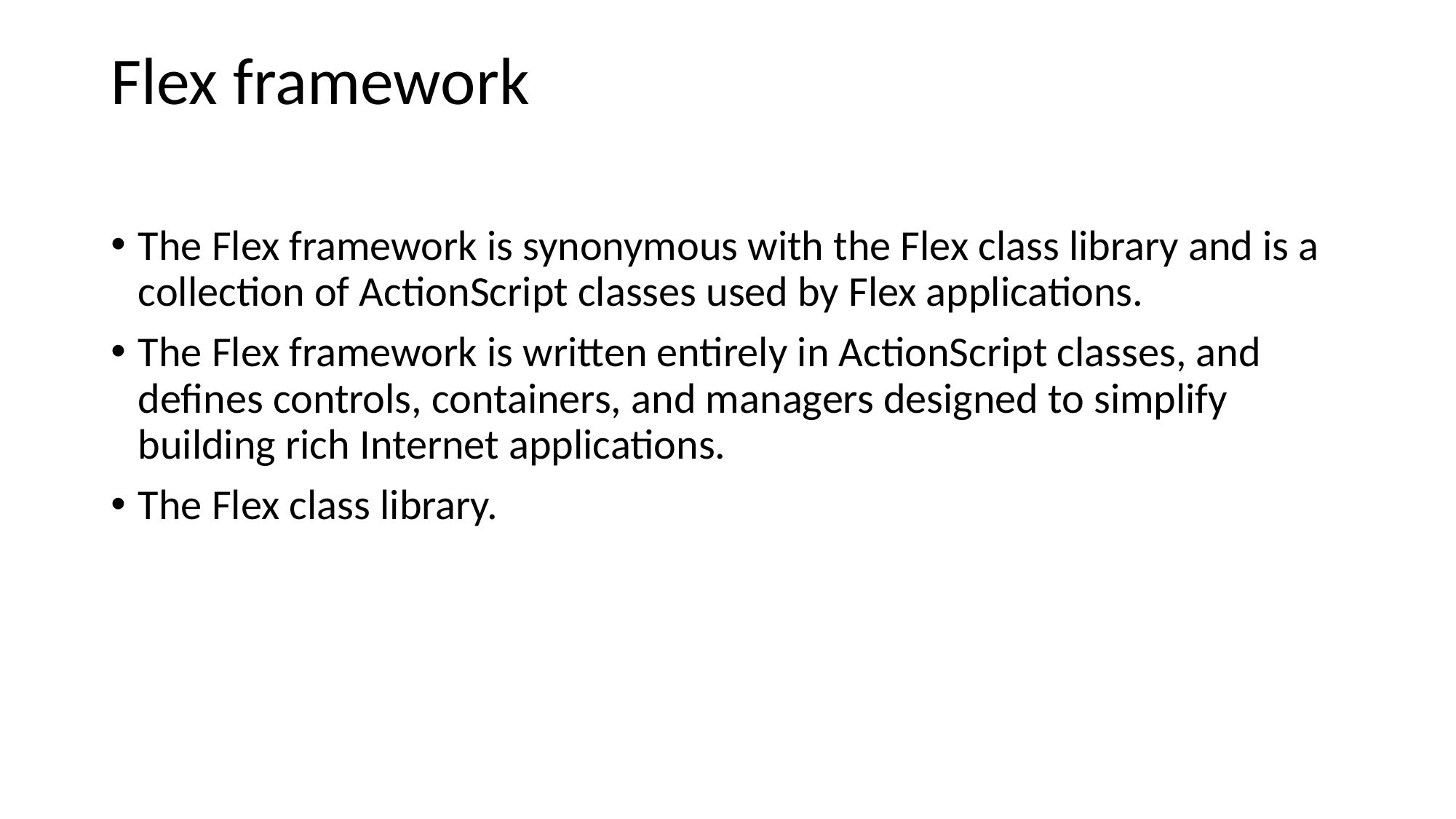

# Flex framework
The Flex framework is synonymous with the Flex class library and is a collection of ActionScript classes used by Flex applications.
The Flex framework is written entirely in ActionScript classes, and defines controls, containers, and managers designed to simplify building rich Internet applications.
The Flex class library.